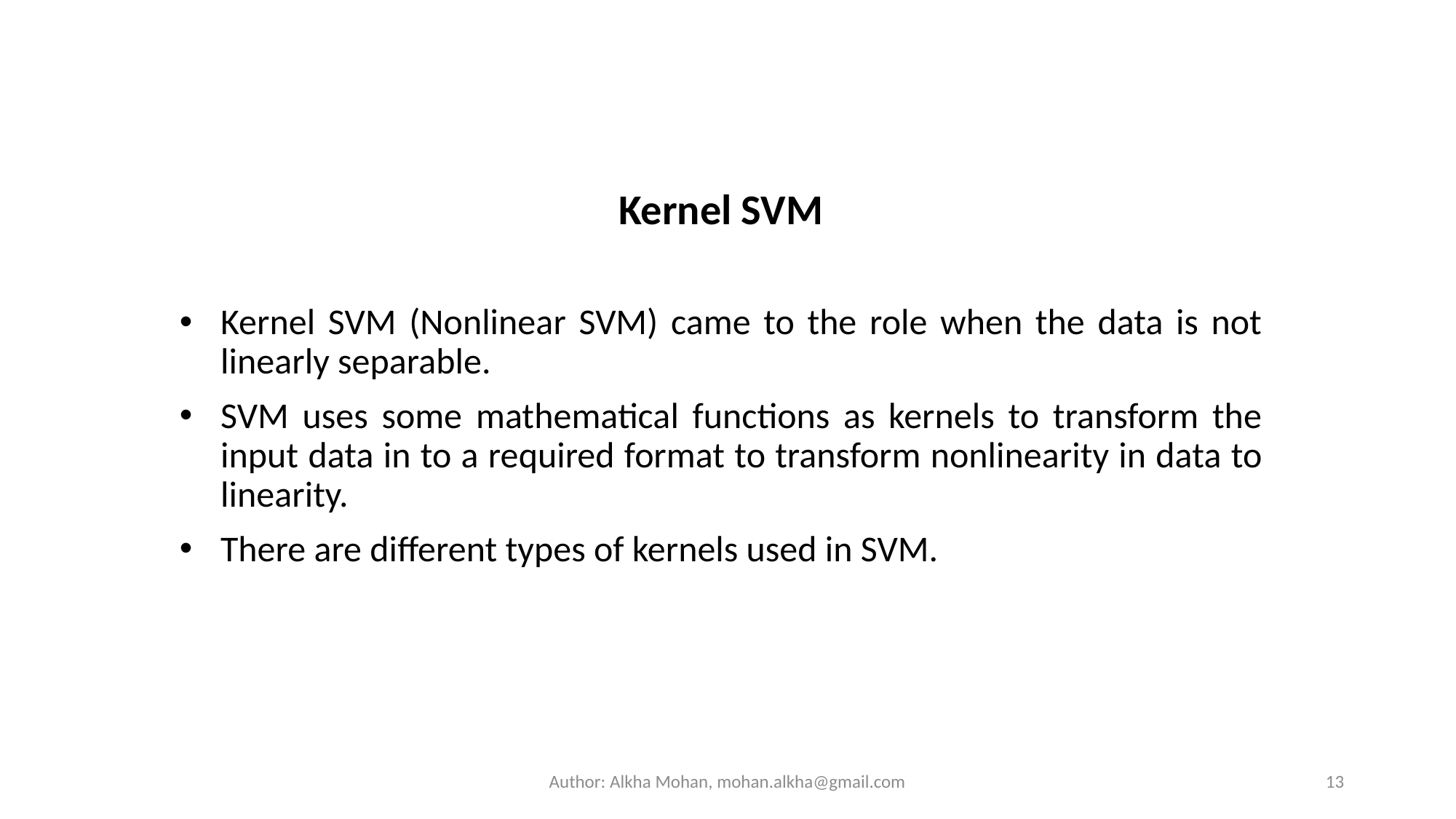

Kernel SVM

Kernel SVM (Nonlinear SVM) came to the role when the data is not linearly separable.
SVM uses some mathematical functions as kernels to transform the input data in to a required format to transform nonlinearity in data to linearity.
There are different types of kernels used in SVM.
Author: Alkha Mohan, mohan.alkha@gmail.com
13